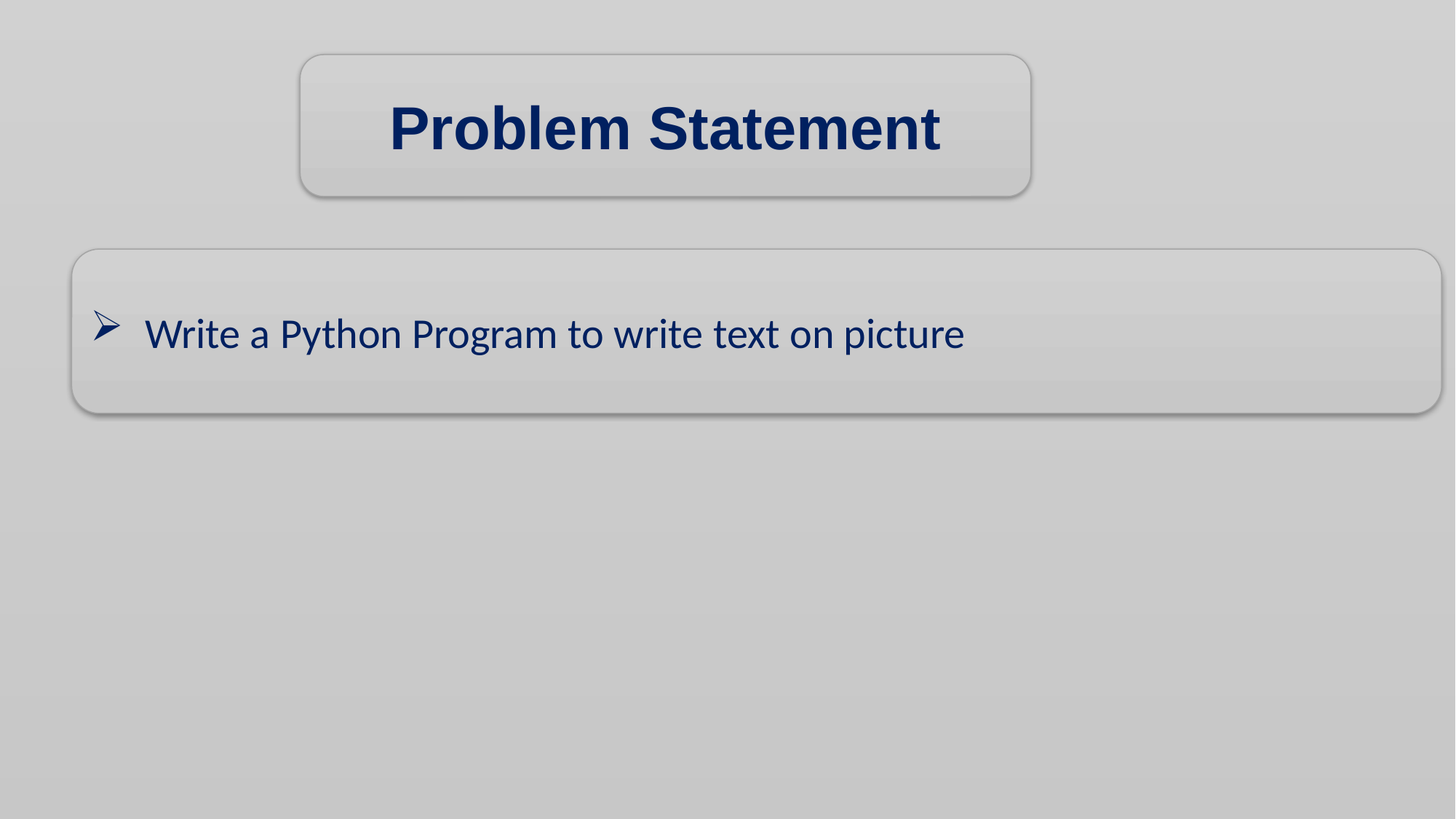

Problem Statement
Write a Python Program to write text on picture